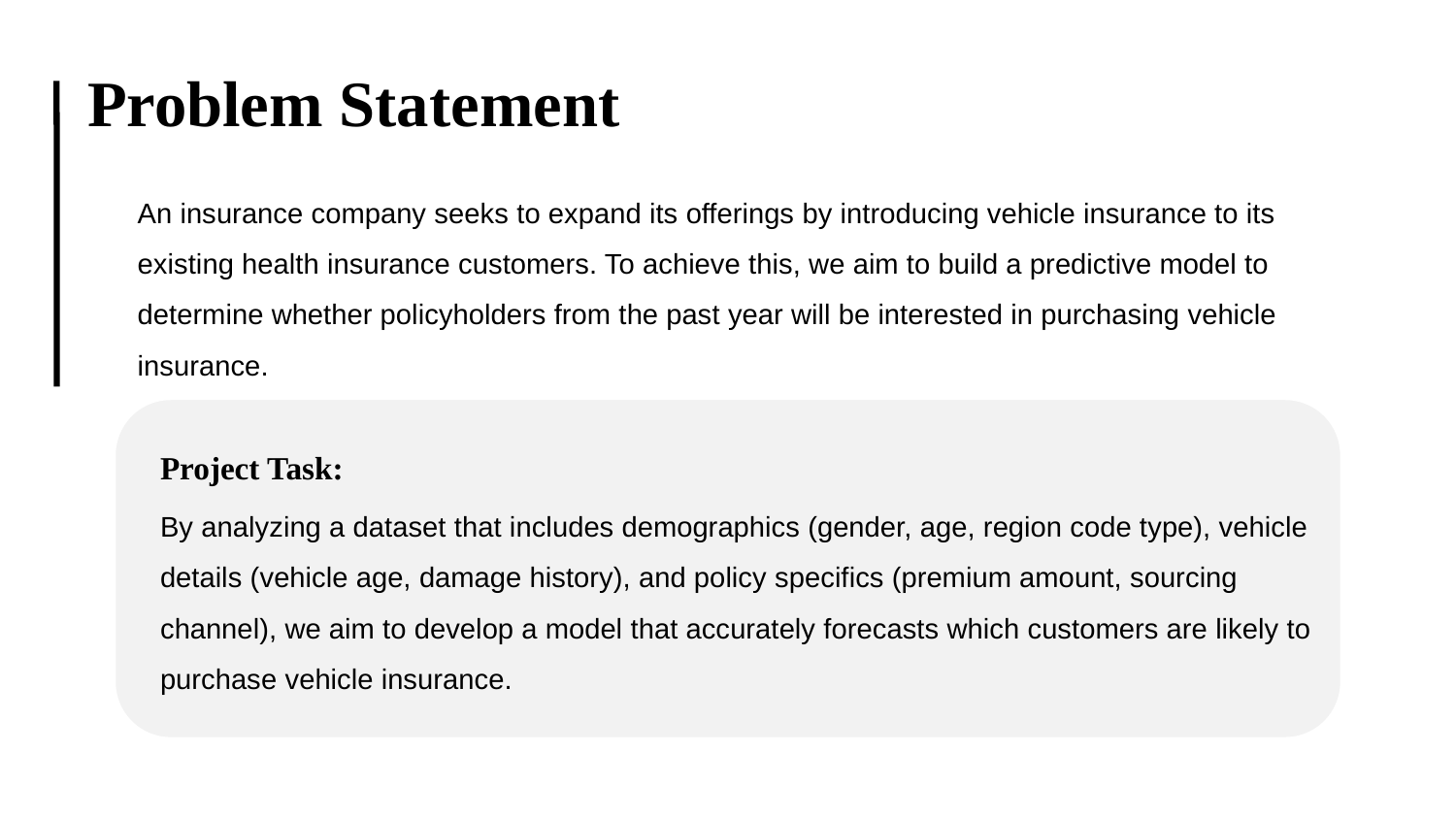

# Problem Statement
An insurance company seeks to expand its offerings by introducing vehicle insurance to its existing health insurance customers. To achieve this, we aim to build a predictive model to determine whether policyholders from the past year will be interested in purchasing vehicle insurance.

Project Task:
By analyzing a dataset that includes demographics (gender, age, region code type), vehicle details (vehicle age, damage history), and policy specifics (premium amount, sourcing channel), we aim to develop a model that accurately forecasts which customers are likely to purchase vehicle insurance.